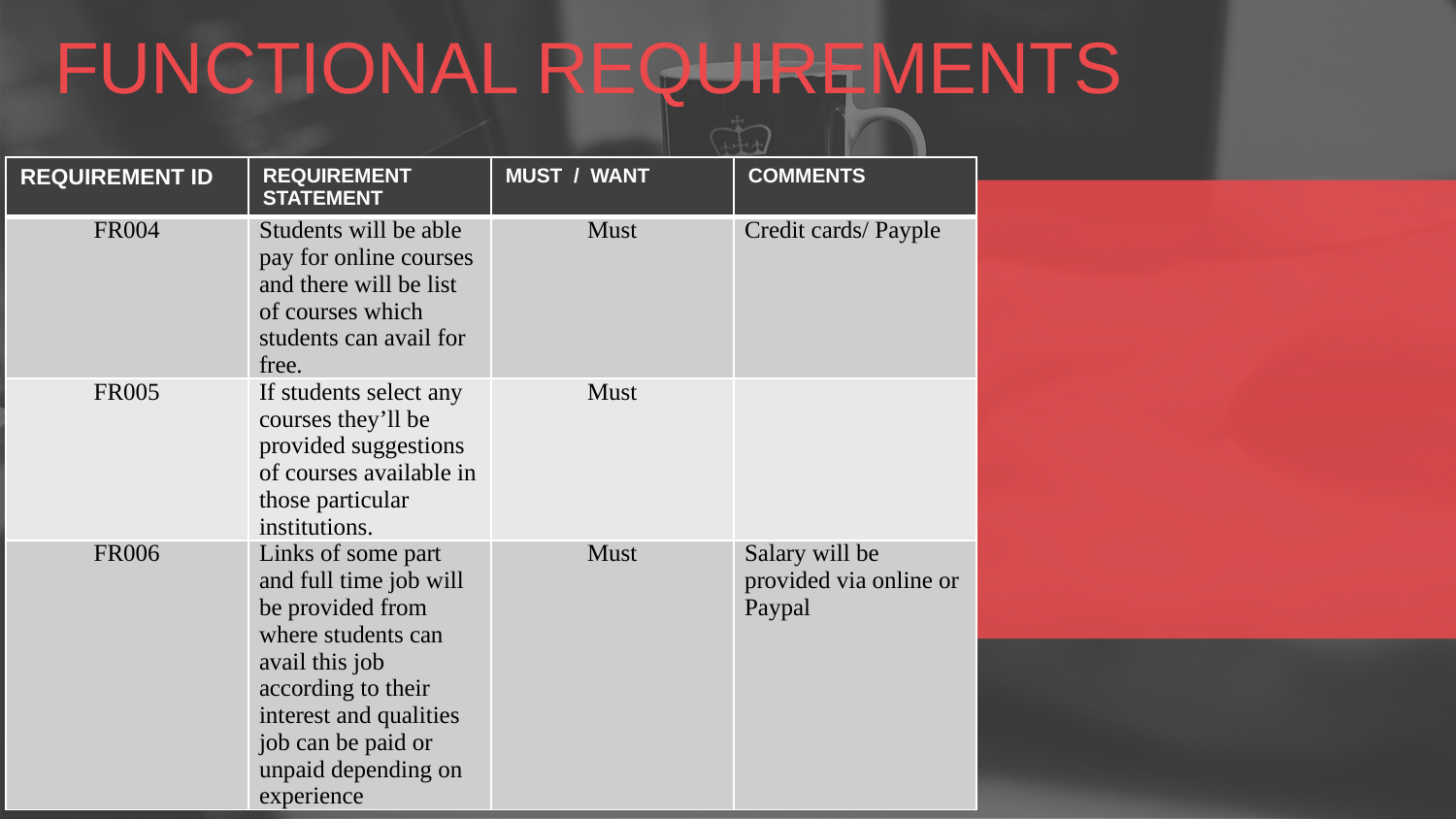

FUNCTIONAL REQUIREMENTS
| REQUIREMENT ID | REQUIREMENT STATEMENT | MUST / WANT | COMMENTS |
| --- | --- | --- | --- |
| FR004 | Students will be able pay for online courses and there will be list of courses which students can avail for free. | Must | Credit cards/ Payple |
| FR005 | If students select any courses they’ll be provided suggestions of courses available in those particular institutions. | Must |  |
| FR006 | Links of some part and full time job will be provided from where students can avail this job according to their interest and qualities job can be paid or unpaid depending on experience | Must | Salary will be provided via online or Paypal |